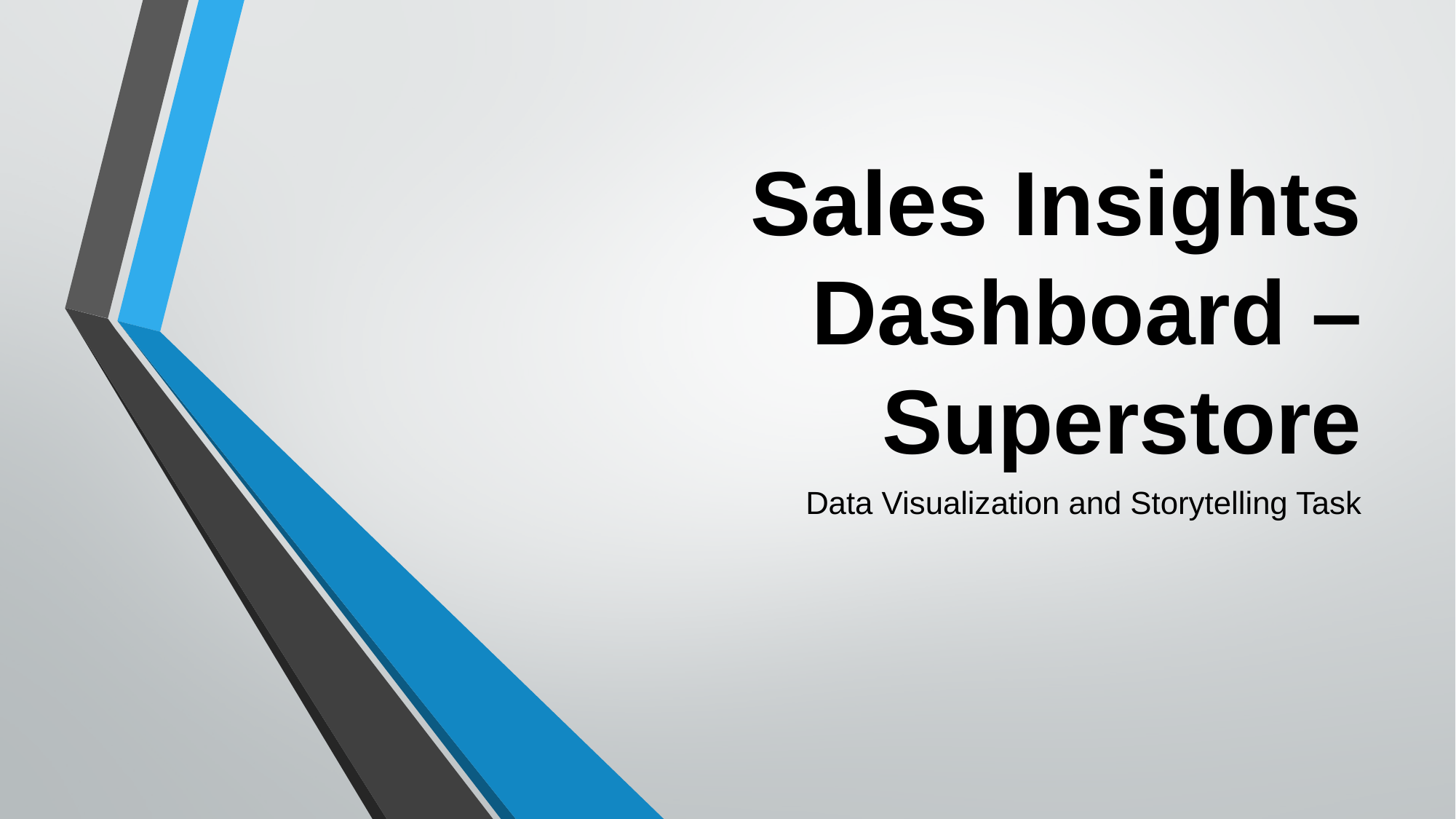

# Sales Insights Dashboard – Superstore
Data Visualization and Storytelling Task